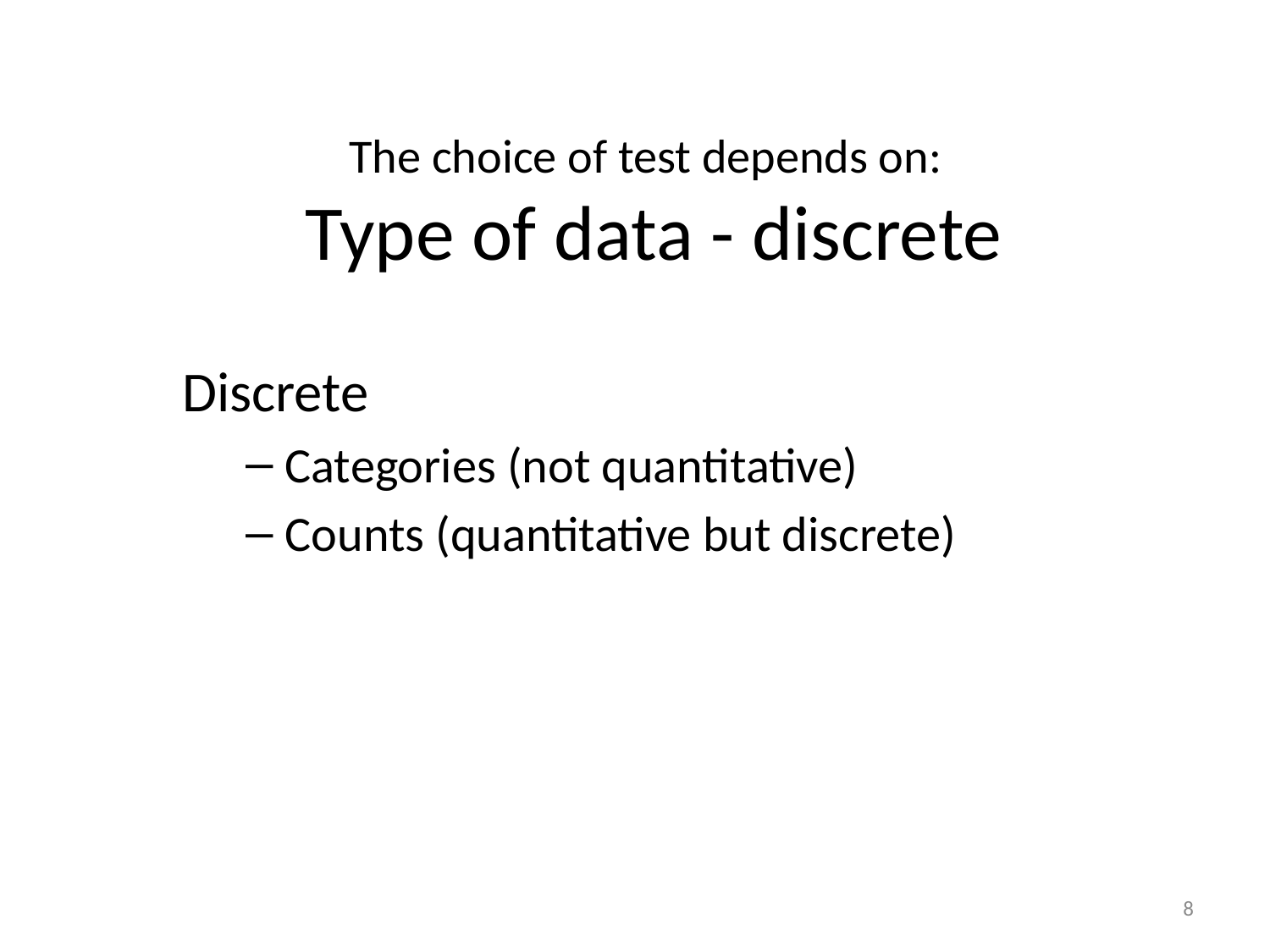

# The choice of test depends on: Type of data - discrete
Discrete
Categories (not quantitative)
Counts (quantitative but discrete)

8